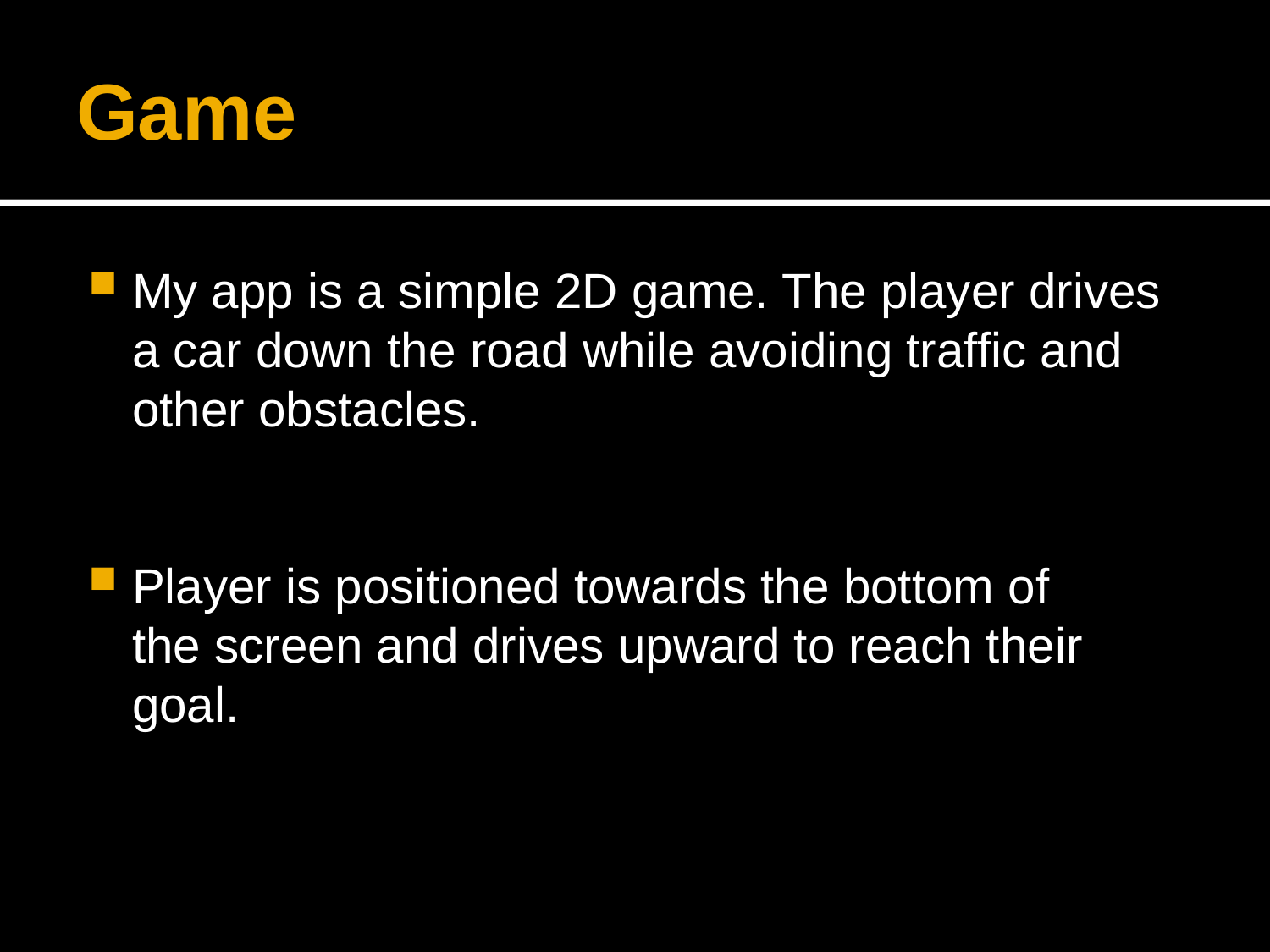

# Game
My app is a simple 2D game. The player drives a car down the road while avoiding traffic and other obstacles.

Player is positioned towards the bottom of
the screen and drives upward to reach their goal.